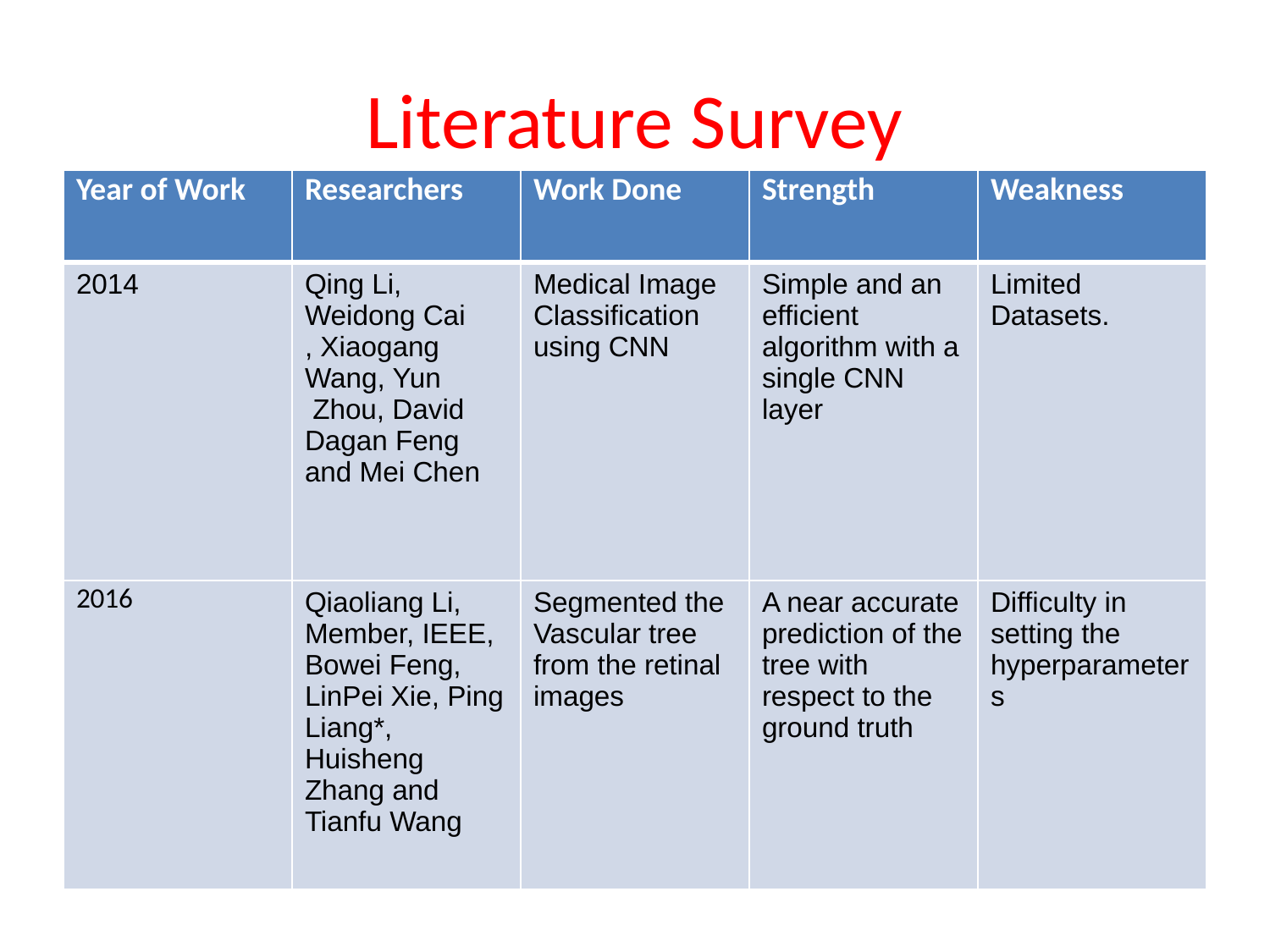

Literature Survey
| Year of Work | Researchers | Work Done | Strength | Weakness |
| --- | --- | --- | --- | --- |
| 2014 | Qing Li, Weidong Cai , Xiaogang Wang, Yun Zhou, David Dagan Feng and Mei Chen | Medical Image Classification using CNN | Simple and an efficient algorithm with a single CNN layer | Limited Datasets. |
| 2016 | Qiaoliang Li, Member, IEEE, Bowei Feng, LinPei Xie, Ping Liang\*, Huisheng Zhang and Tianfu Wang | Segmented the Vascular tree from the retinal images | A near accurate prediction of the tree with respect to the ground truth | Difficulty in setting the hyperparameters |